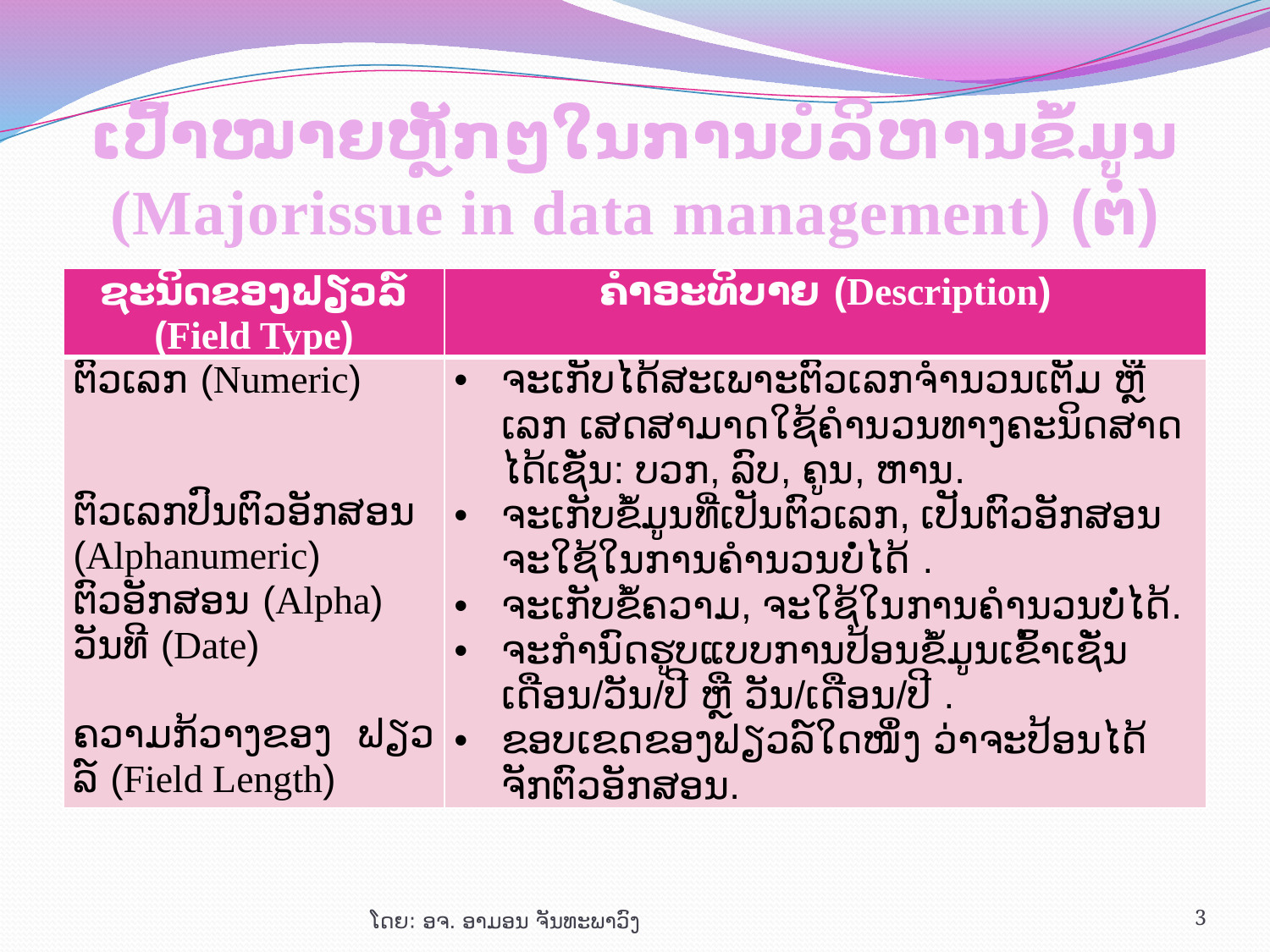

# ເປົ້າໝາຍຫຼັກໆໃນການບໍລິຫານຂໍ້ມູນ (Majorissue in data management) (ຕໍ່)
| ຊະ​ນິດ​ຂອງ​ຟຽວ​ລ໌ (Field Type) | ຄຳ​ອະ​ທິ​ບາຍ (Description) |
| --- | --- |
| ຕົວ​ເລກ (Numeric)     ຕົວ​ເລກປົນ​ຕົວ​ອັກ​ສອນ (Alphanumeric) ຕົວ​ອັກ​ສອນ (Alpha) ວັນ​ທີ (Date)   ຄວາມ​ກ້​ວາງ​ຂອງ ຟຽວ​ລ໌ (Field Length) | ຈະ​ເກັບ​ໄດ້​ສະ​ເພາະ​ຕົວ​ເລກ​ຈຳ​ນວນ​ເຕັມ ຫຼືເລກ​ ເສດສາ​ມາດ​ໃຊ້​ຄຳ​ນວນ​ທາງ​ຄະ​ນິດ​ສາດ​ໄດ້ເຊັ່ນ: ບວກ, ລົບ, ຄູນ, ຫານ. ຈະ​ເກັບ​ຂໍ້​ມູນ​ທີ່​ເປັນ​ຕົວ​ເລກ, ເປັນຕົວ​ອັກ​ສອນ ຈະ​ໃຊ້​ໃນ​ການ​ຄຳ​ນວນ​ບໍ່​ໄດ້ . ຈະ​ເກັບ​ຂໍ້​ຄວາມ, ຈະ​ໃຊ້​ໃນ​ການ​ຄຳ​ນວນ​ບໍ່​ໄດ້. ຈະ​ກໍາ​ນົດ​ຮູບ​ແບບ​ການ​ປ້ອນຂໍ້​ມູນ​ເຂົ້າເຊັ່ນເດືອນ/ວັນ/ປີ ຫຼື ວັນ/ເດືອນ​/ປີ . ຂອບ​ເຂດ​ຂອງ​ຟຽວ​ລ໌ໃດ​ໜຶ່ງ ວ່າ​ຈະ​ປ້ອນ​ໄດ້​ຈັກ​ຕົ​ວ​ອັກ​ສອນ. |
ໂດຍ: ອຈ. ອາມອນ ຈັນທະພາວົງ
3